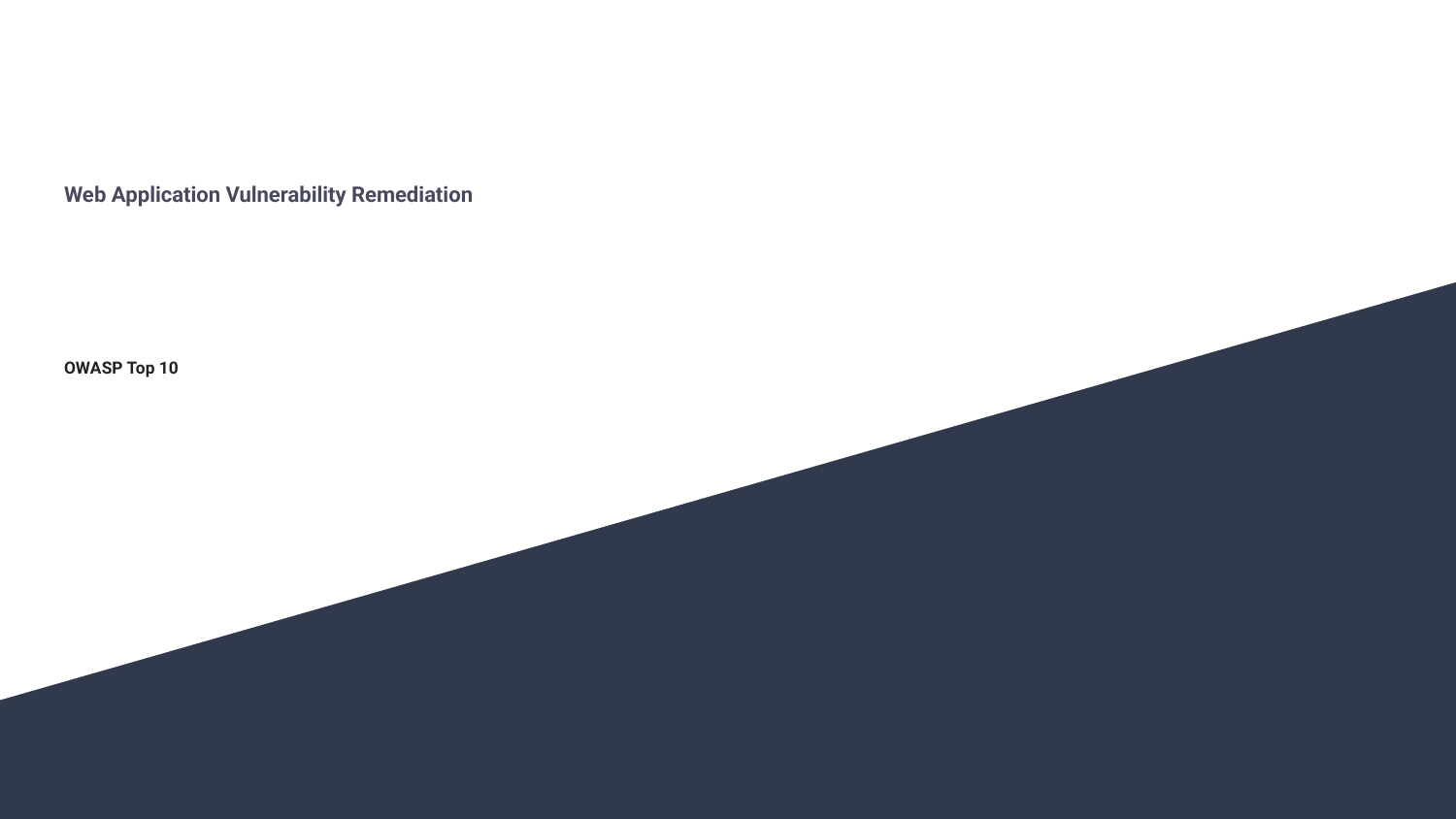

# Web Application Vulnerability Remediation

​OWASP Top 10